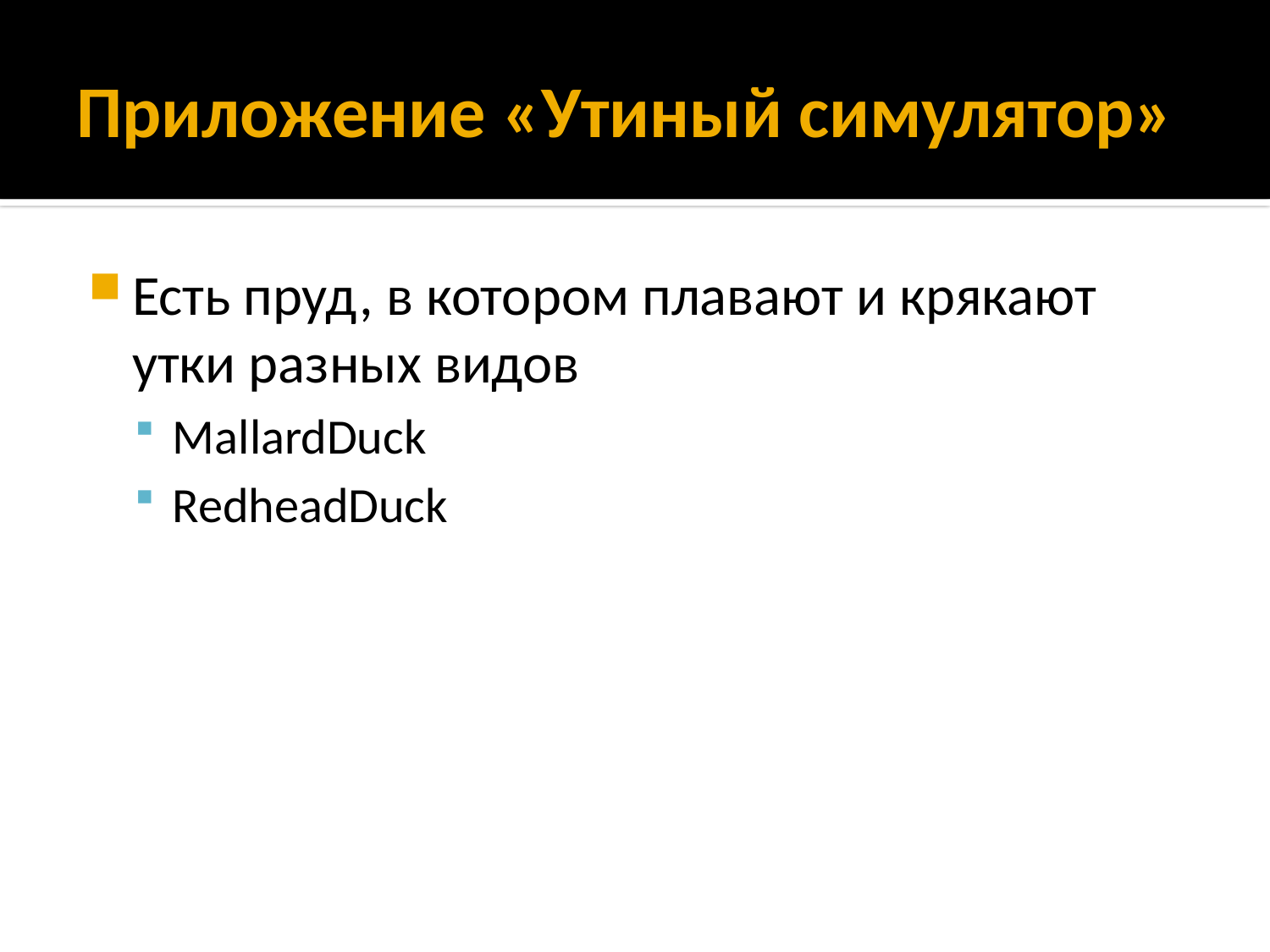

# Приложение «Утиный симулятор»
Есть пруд, в котором плавают и крякают утки разных видов
MallardDuck
RedheadDuck